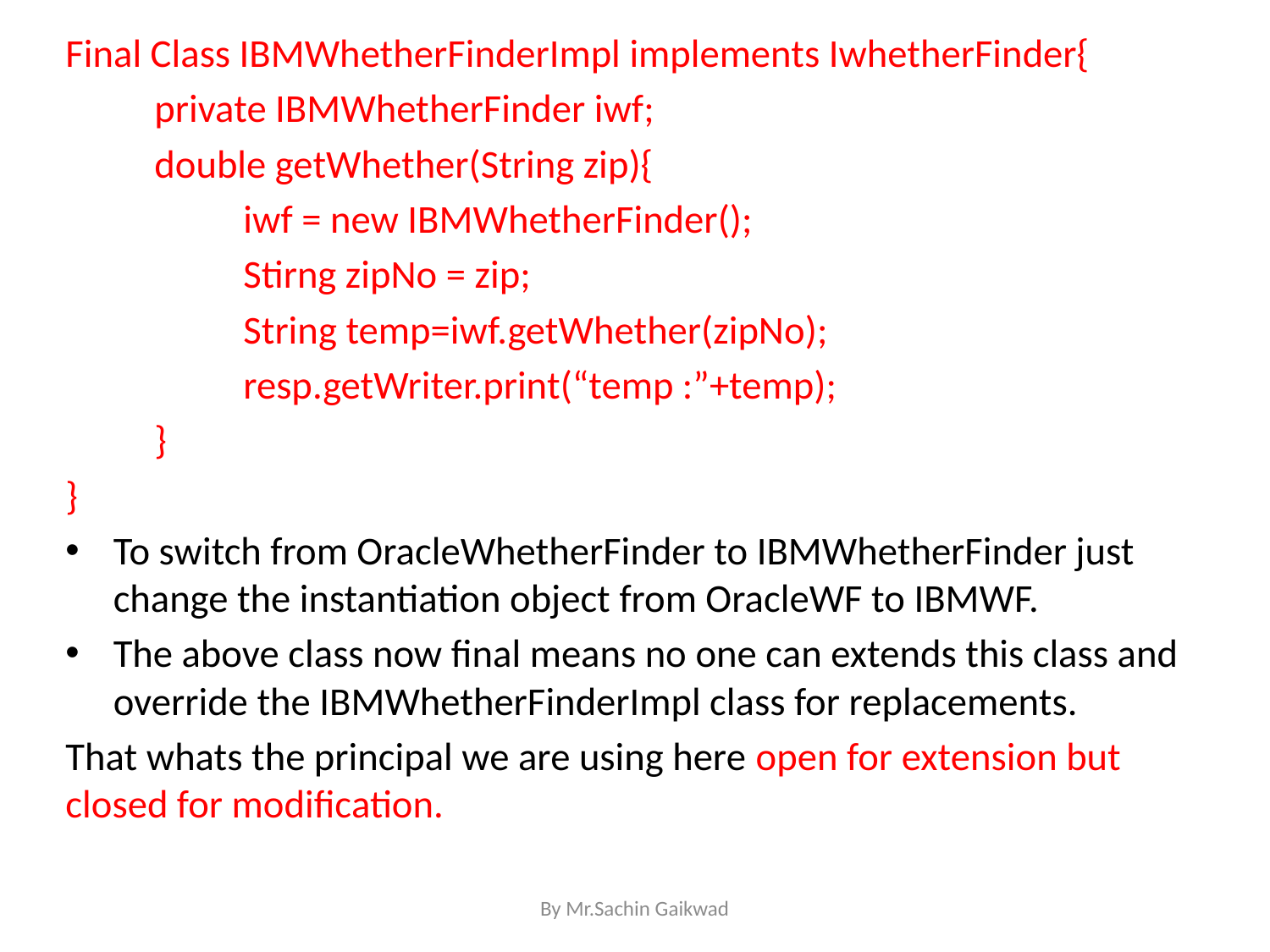

Final Class IBMWhetherFinderImpl implements IwhetherFinder{
	private IBMWhetherFinder iwf;
	double getWhether(String zip){
		iwf = new IBMWhetherFinder();
		Stirng zipNo = zip;
		String temp=iwf.getWhether(zipNo);
		resp.getWriter.print(“temp :”+temp);
	}
}
To switch from OracleWhetherFinder to IBMWhetherFinder just change the instantiation object from OracleWF to IBMWF.
The above class now final means no one can extends this class and override the IBMWhetherFinderImpl class for replacements.
That whats the principal we are using here open for extension but closed for modification.

By Mr.Sachin Gaikwad